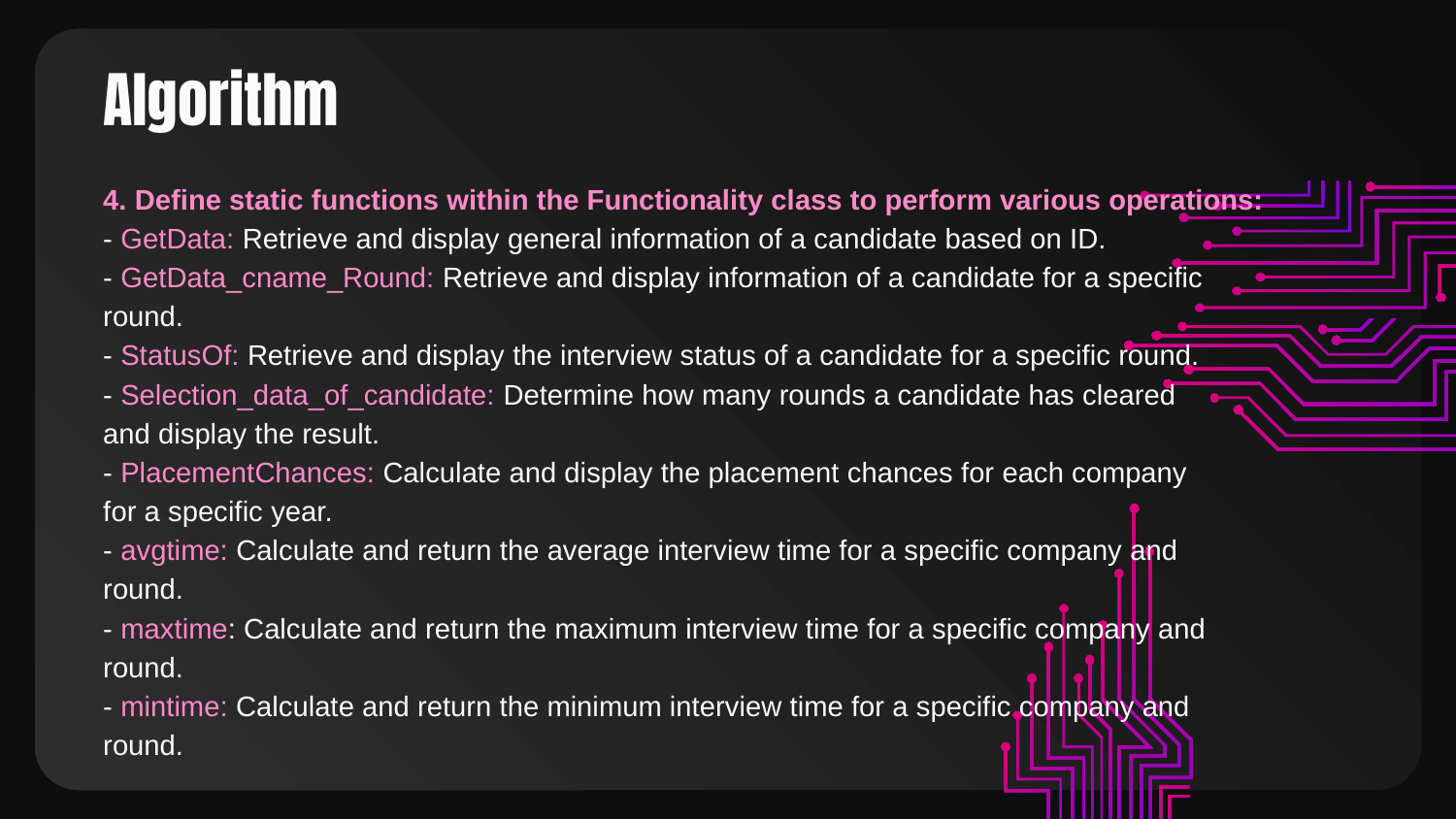

# Algorithm
4. Define static functions within the Functionality class to perform various operations:
- GetData: Retrieve and display general information of a candidate based on ID.
- GetData_cname_Round: Retrieve and display information of a candidate for a specific
round.
- StatusOf: Retrieve and display the interview status of a candidate for a specific round.
- Selection_data_of_candidate: Determine how many rounds a candidate has cleared
and display the result.
- PlacementChances: Calculate and display the placement chances for each company
for a specific year.
- avgtime: Calculate and return the average interview time for a specific company and
round.
- maxtime: Calculate and return the maximum interview time for a specific company and
round.
- mintime: Calculate and return the minimum interview time for a specific company and
round.